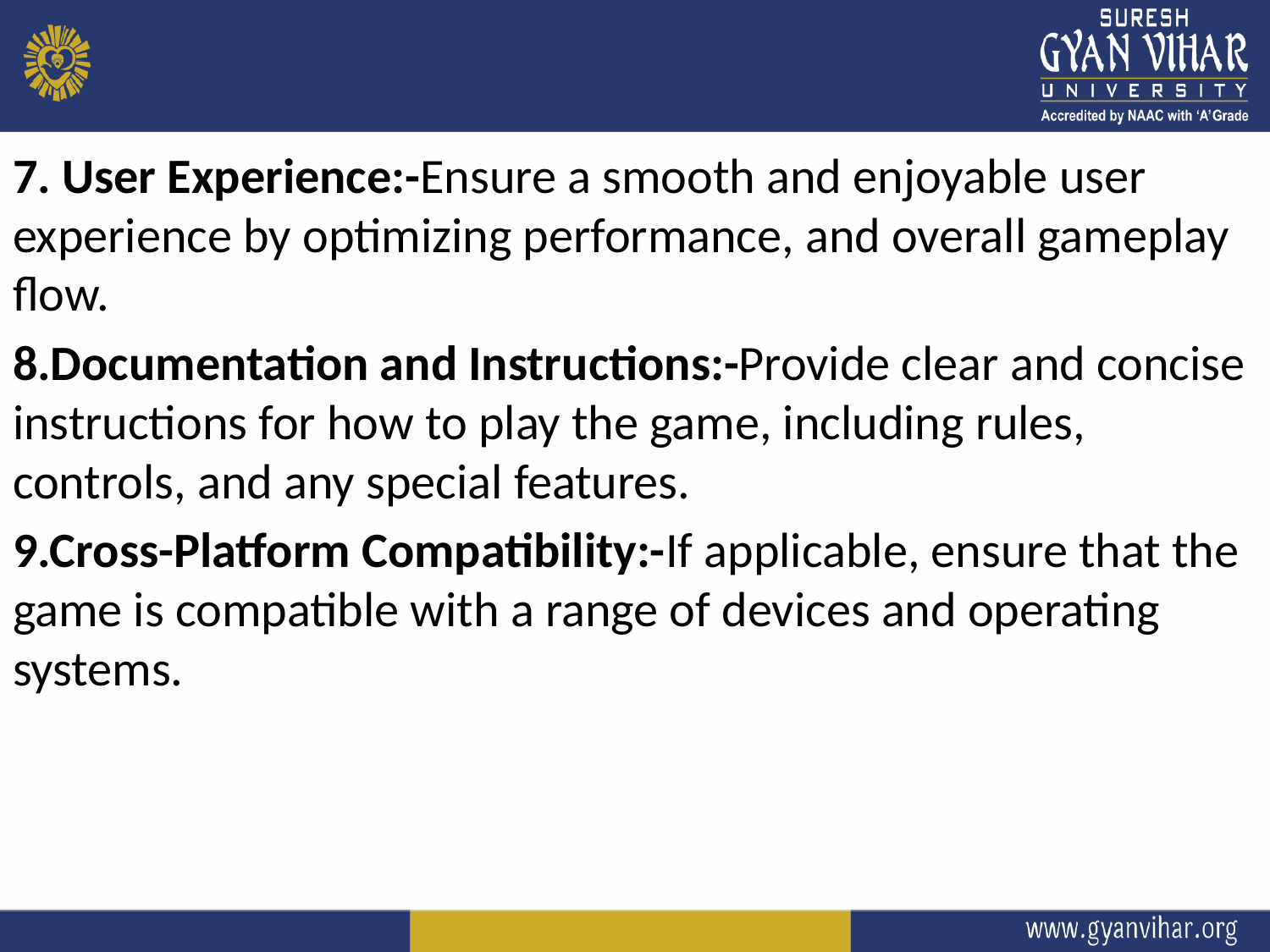

7. User Experience:-Ensure a smooth and enjoyable user experience by optimizing performance, and overall gameplay flow.
8.Documentation and Instructions:-Provide clear and concise instructions for how to play the game, including rules, controls, and any special features.
9.Cross-Platform Compatibility:-If applicable, ensure that the game is compatible with a range of devices and operating systems.